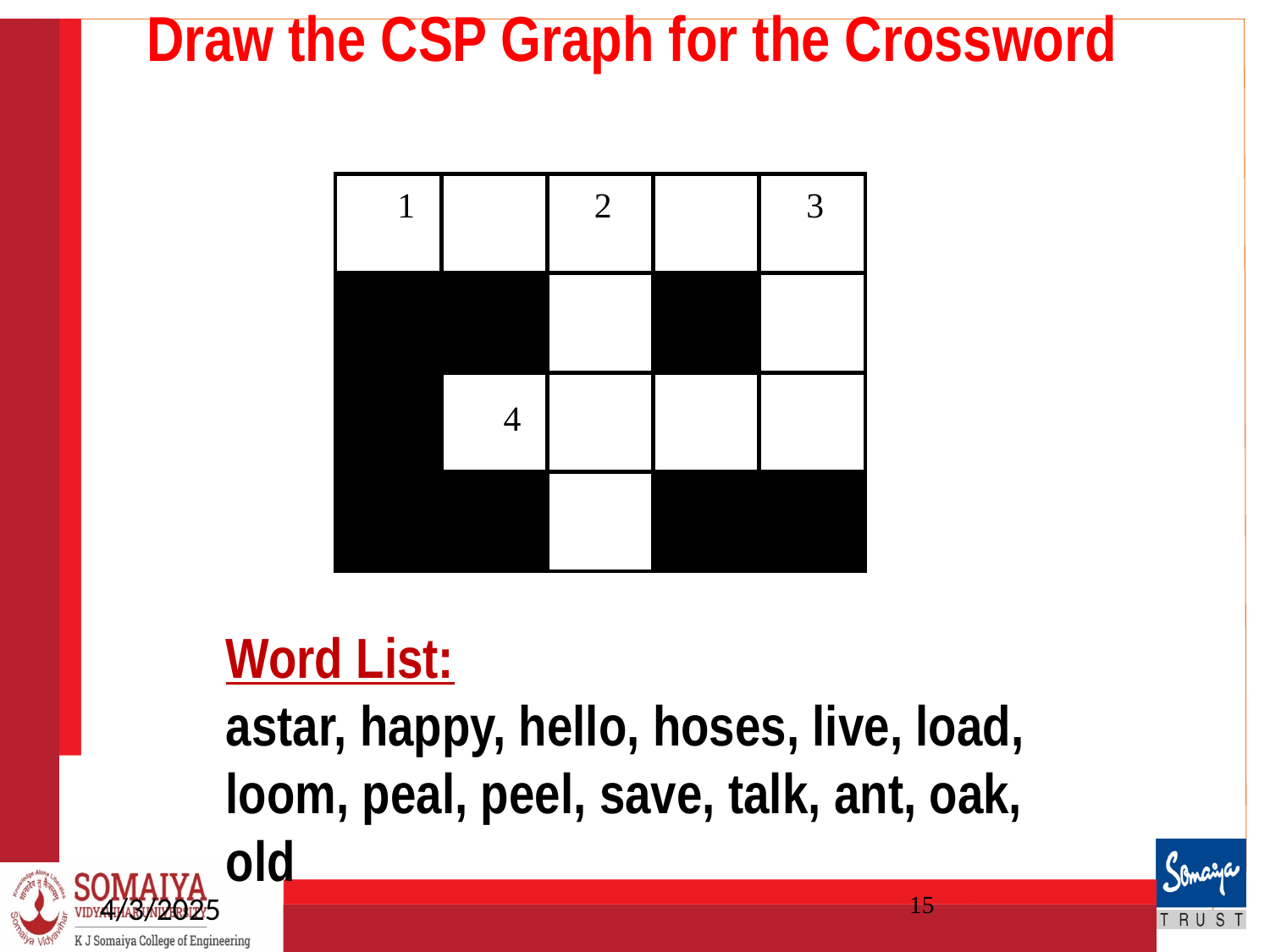

# Draw the CSP Graph for the Crossword

1
2
3

4

Word List:
astar, happy, hello, hoses, live, load, loom, peal, peel, save, talk, ant, oak, old

4/3/2025
15